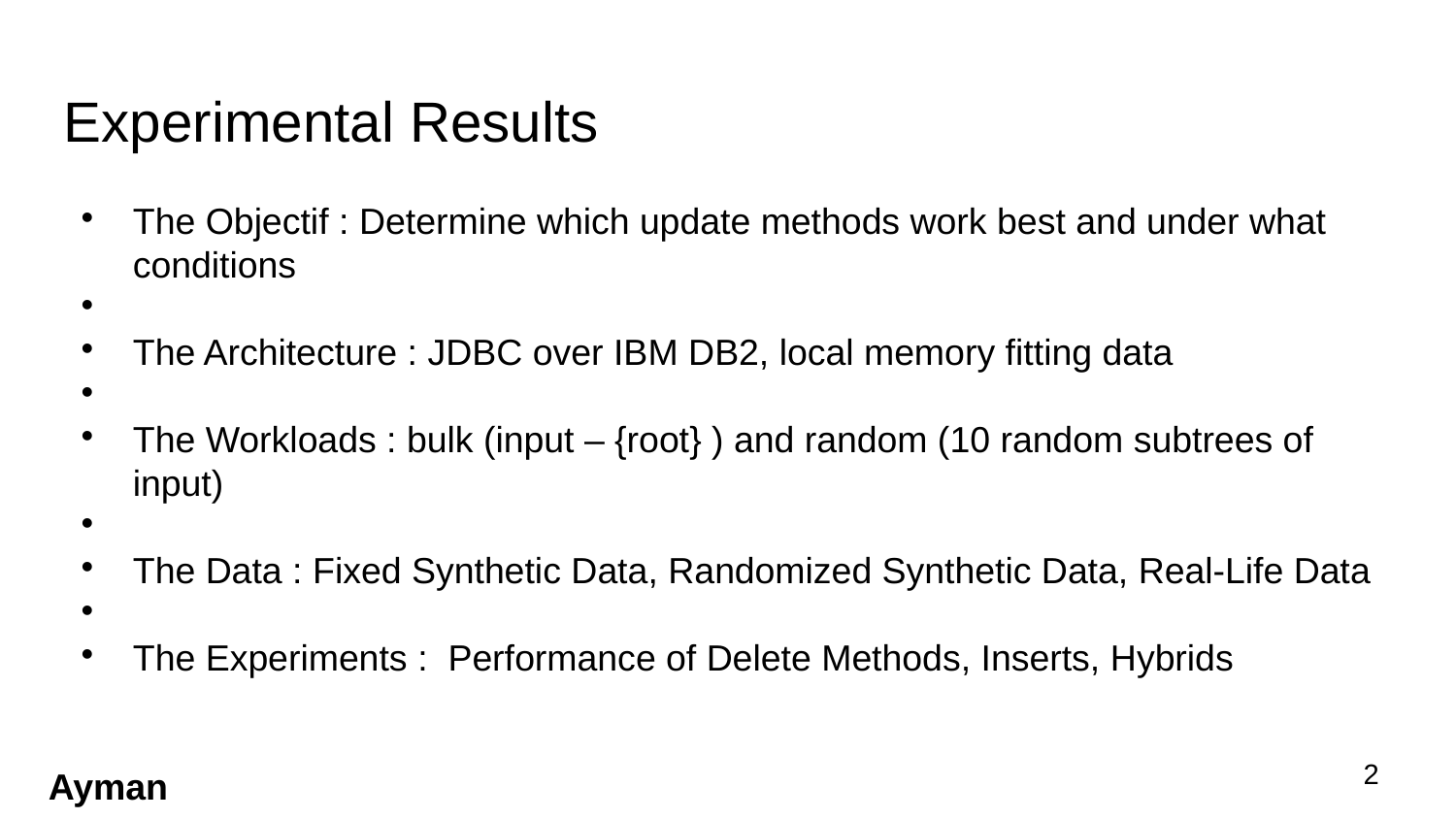

Experimental Results
The Objectif : Determine which update methods work best and under what conditions

The Architecture : JDBC over IBM DB2, local memory fitting data

The Workloads : bulk (input – {root} ) and random (10 random subtrees of input)

The Data : Fixed Synthetic Data, Randomized Synthetic Data, Real-Life Data

The Experiments :  Performance of Delete Methods, Inserts, Hybrids
2
Ayman